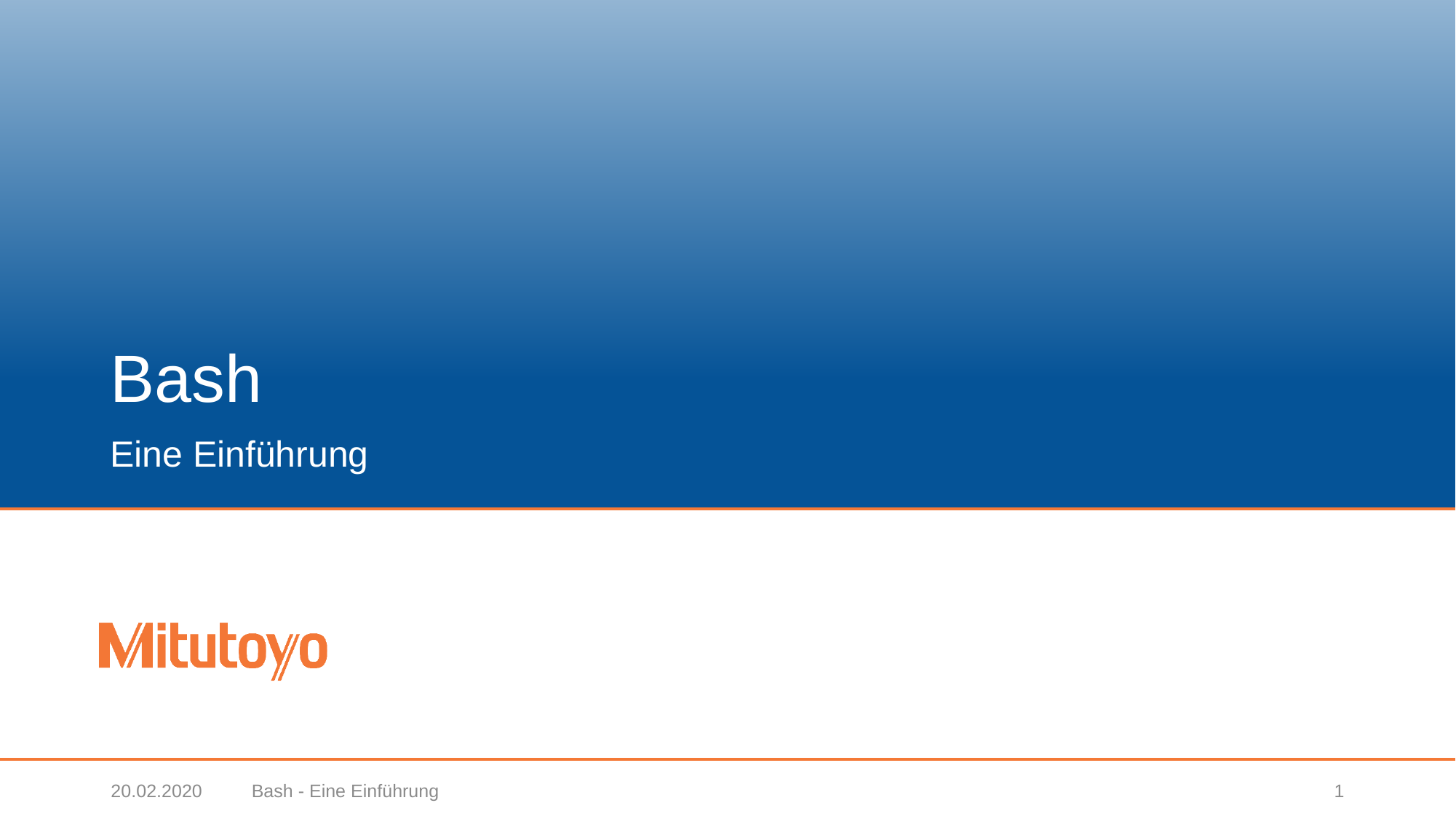

# Bash
Eine Einführung
20.02.2020
Bash - Eine Einführung
1